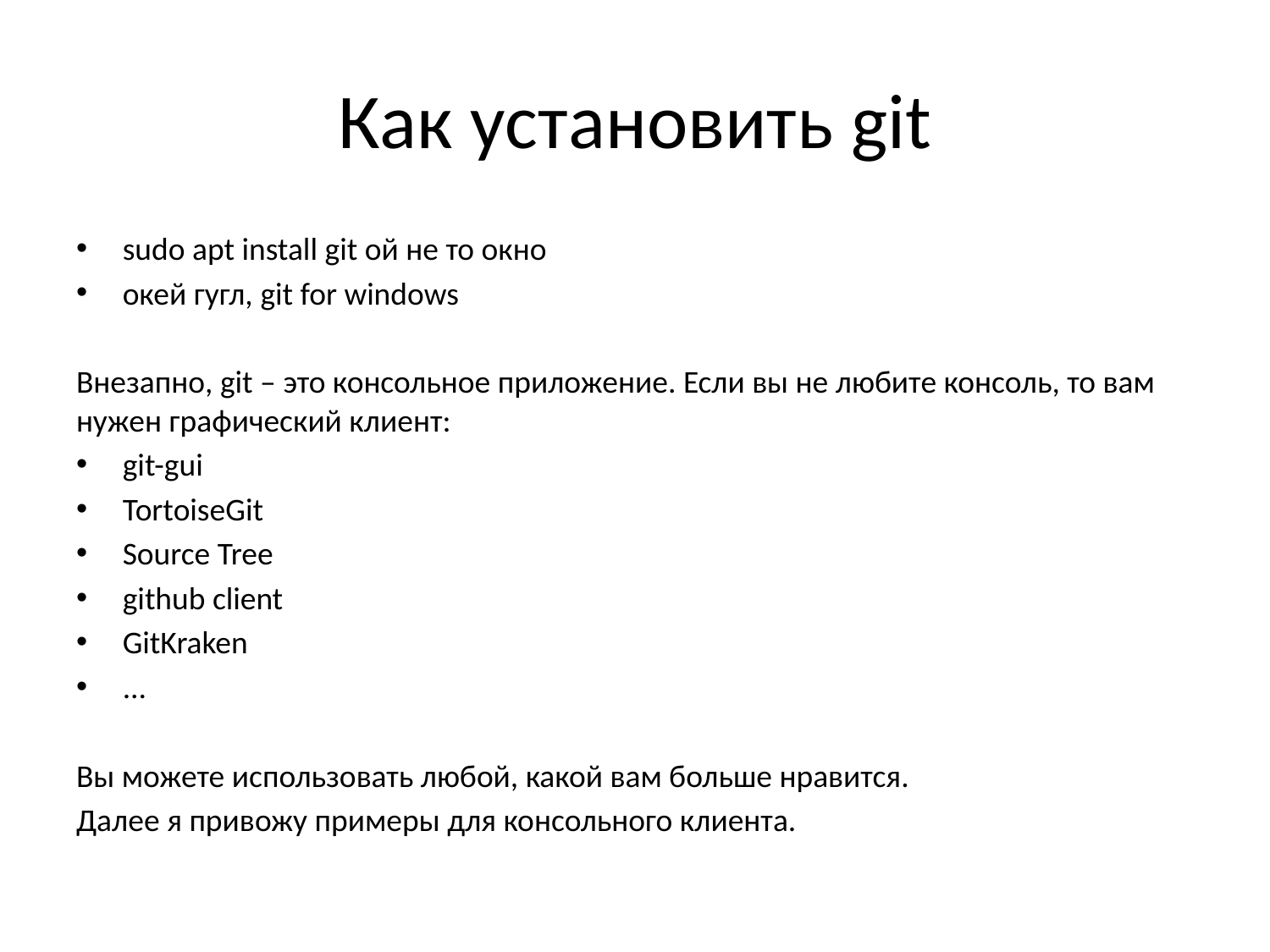

# Как установить git
sudo apt install git ой не то окно
окей гугл, git for windows

Внезапно, git – это консольное приложение. Если вы не любите консоль, то вам нужен графический клиент:
git-gui
TortoiseGit
Source Tree
github client
GitKraken
...

Вы можете использовать любой, какой вам больше нравится.
Далее я привожу примеры для консольного клиента.